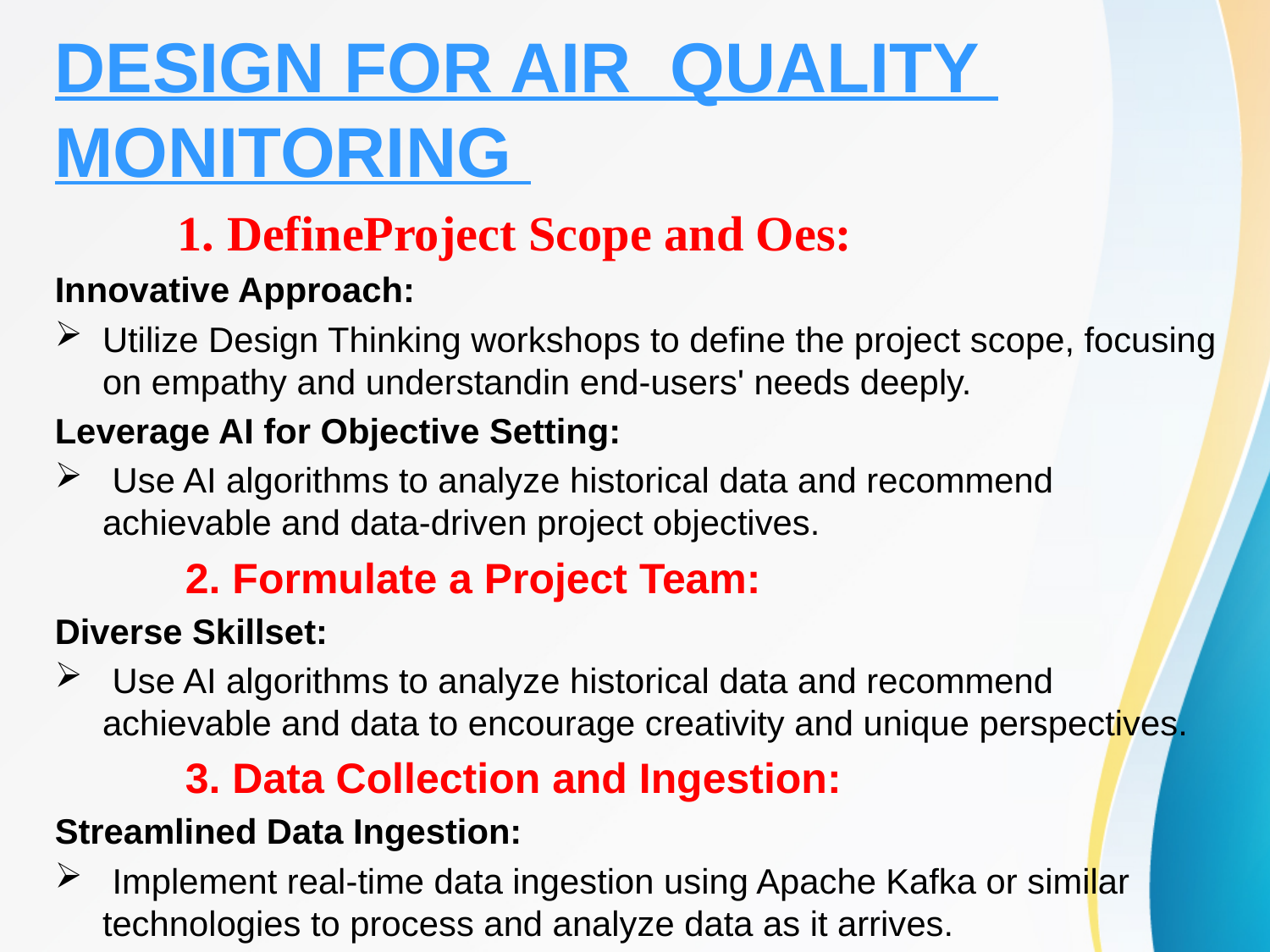

DESIGN FOR AIR  QUALITY  MONITORING
          1. DefineProject Scope and Oes:
Innovative Approach:
Utilize Design Thinking workshops to define the project scope, focusing on empathy and understandin end-users' needs deeply.
Leverage AI for Objective Setting:
 Use AI algorithms to analyze historical data and recommend achievable and data-driven project objectives.
           2. Formulate a Project Team:
Diverse Skillset:
 Use AI algorithms to analyze historical data and recommend achievable and data to encourage creativity and unique perspectives.
           3. Data Collection and Ingestion:
Streamlined Data Ingestion:
 Implement real-time data ingestion using Apache Kafka or similar technologies to process and analyze data as it arrives.